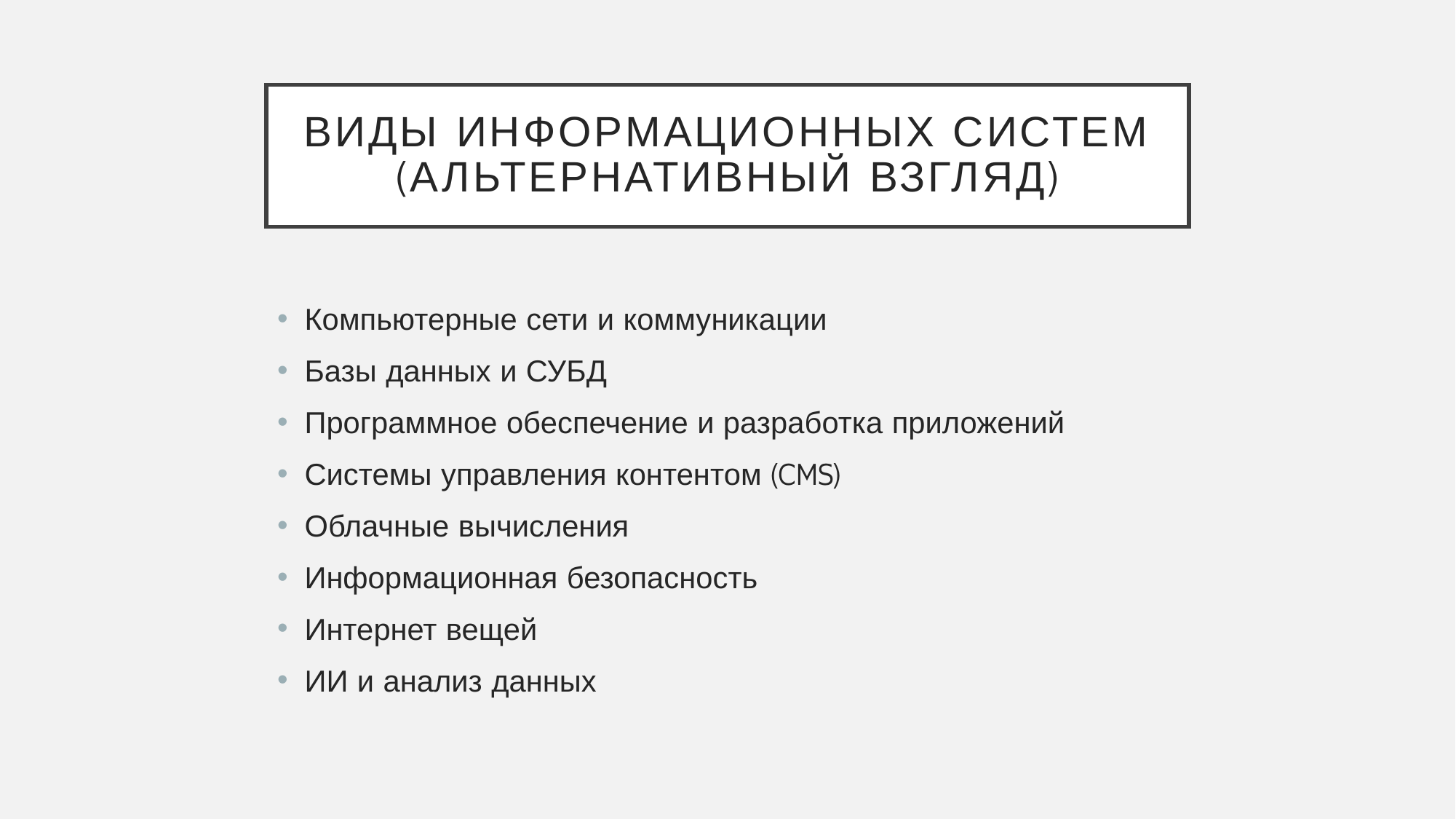

# Виды информационных систем (альтернативный взгляд)
Компьютерные сети и коммуникации
Базы данных и СУБД
Программное обеспечение и разработка приложений
Системы управления контентом (CMS)
Облачные вычисления
Информационная безопасность
Интернет вещей
ИИ и анализ данных